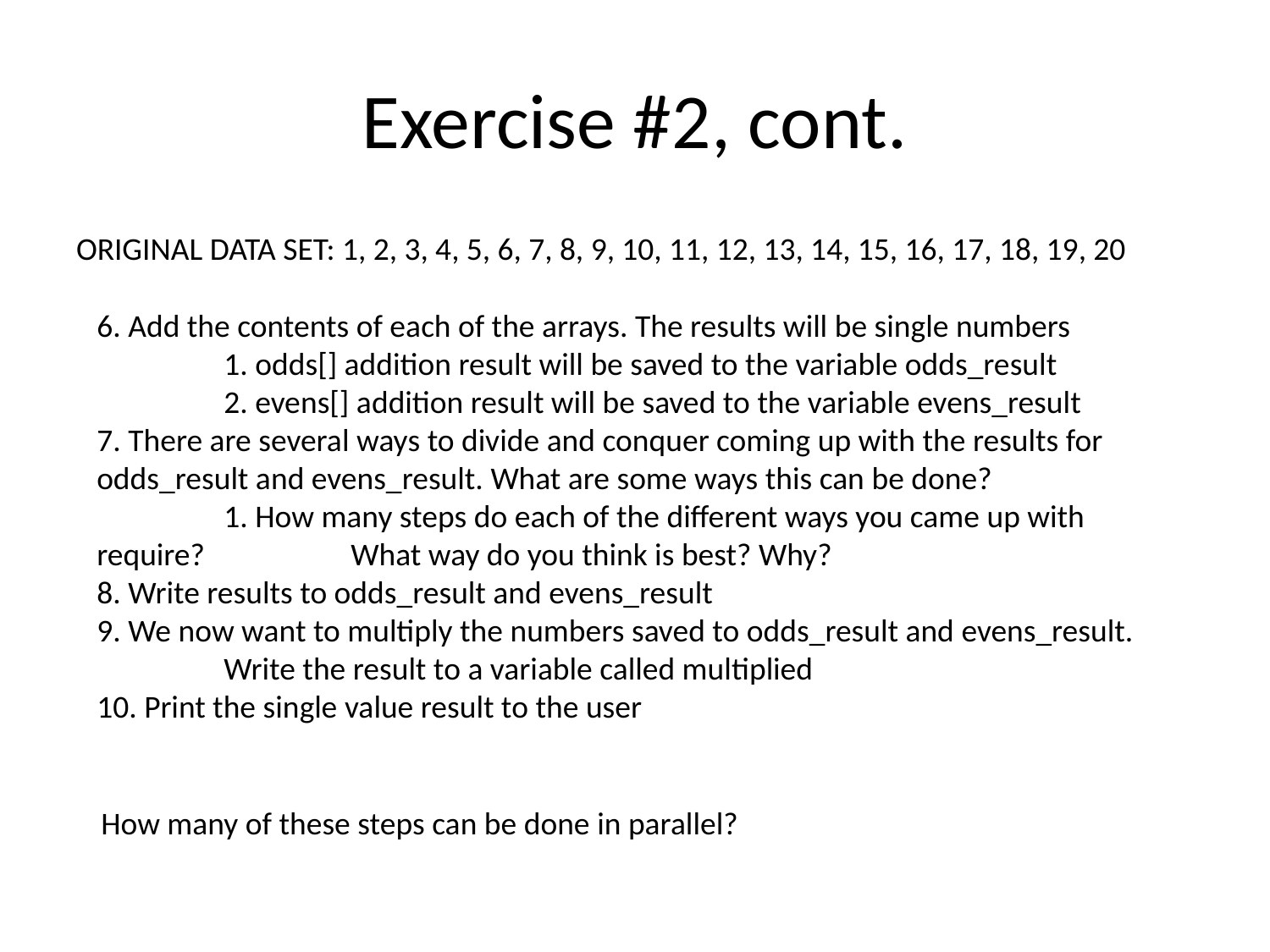

# Exercise #2, cont.
ORIGINAL DATA SET: 1, 2, 3, 4, 5, 6, 7, 8, 9, 10, 11, 12, 13, 14, 15, 16, 17, 18, 19, 20

6. Add the contents of each of the arrays. The results will be single numbers
	1. odds[] addition result will be saved to the variable odds_result
	2. evens[] addition result will be saved to the variable evens_result
7. There are several ways to divide and conquer coming up with the results for 	odds_result and evens_result. What are some ways this can be done?
	1. How many steps do each of the different ways you came up with require? 		What way do you think is best? Why?
8. Write results to odds_result and evens_result
9. We now want to multiply the numbers saved to odds_result and evens_result. 	Write the result to a variable called multiplied
10. Print the single value result to the user
How many of these steps can be done in parallel?